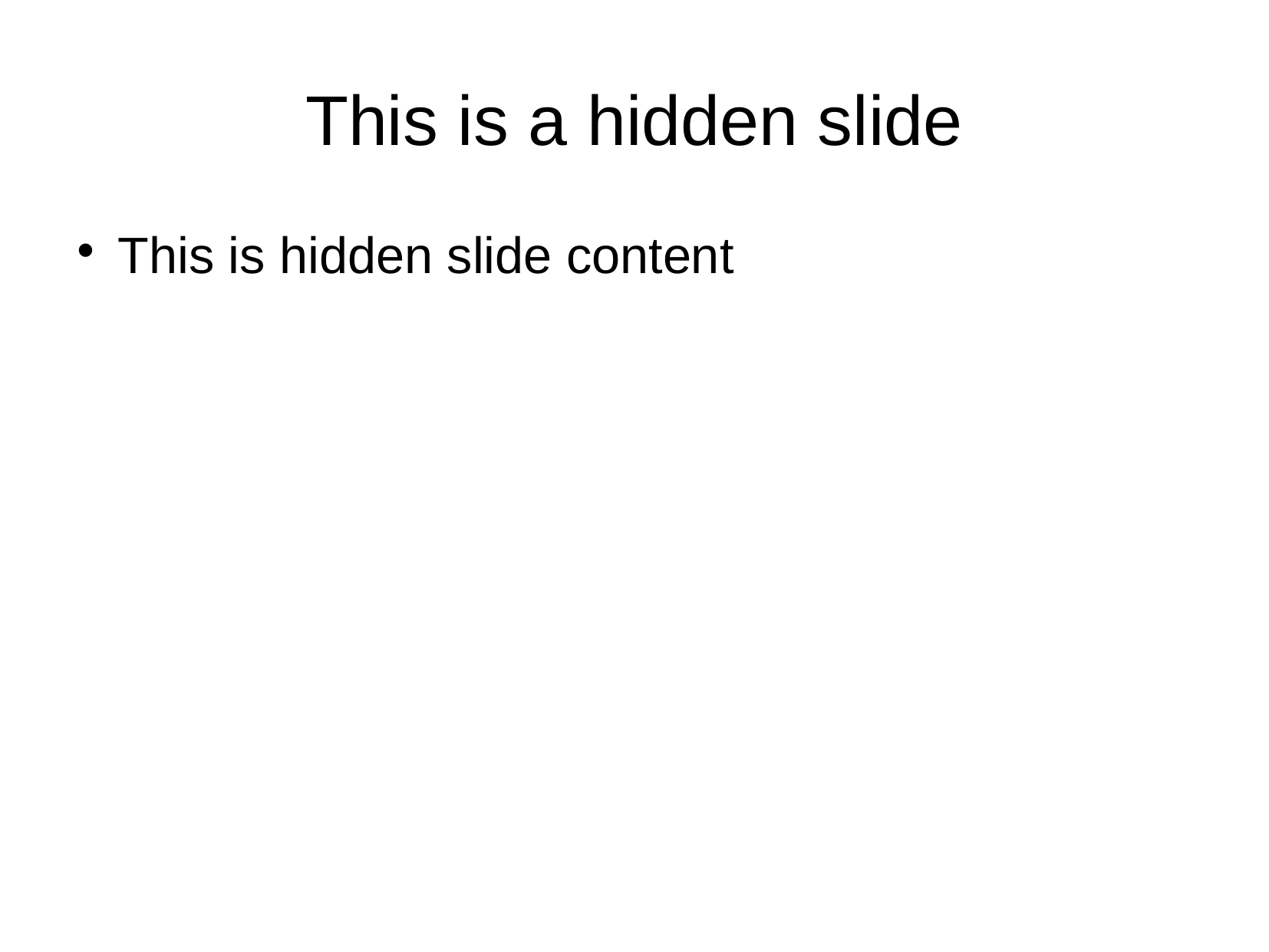

This is a hidden slide
This is hidden slide content